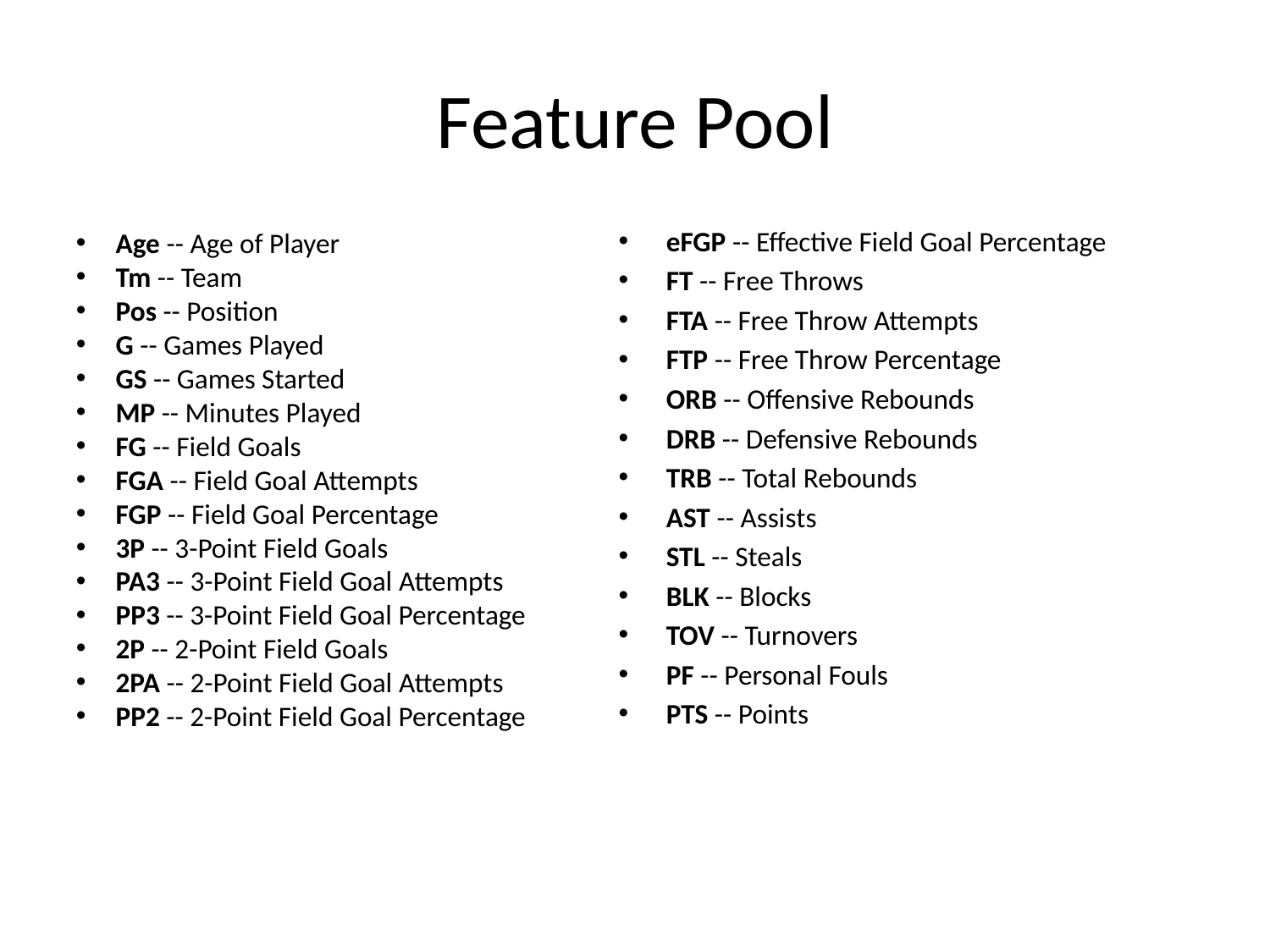

# Feature Pool
eFGP -- Effective Field Goal Percentage
FT -- Free Throws
FTA -- Free Throw Attempts
FTP -- Free Throw Percentage
ORB -- Offensive Rebounds
DRB -- Defensive Rebounds
TRB -- Total Rebounds
AST -- Assists
STL -- Steals
BLK -- Blocks
TOV -- Turnovers
PF -- Personal Fouls
PTS -- Points
Age -- Age of Player
Tm -- Team
Pos -- Position
G -- Games Played
GS -- Games Started
MP -- Minutes Played
FG -- Field Goals
FGA -- Field Goal Attempts
FGP -- Field Goal Percentage
3P -- 3-Point Field Goals
PA3 -- 3-Point Field Goal Attempts
PP3 -- 3-Point Field Goal Percentage
2P -- 2-Point Field Goals
2PA -- 2-Point Field Goal Attempts
PP2 -- 2-Point Field Goal Percentage